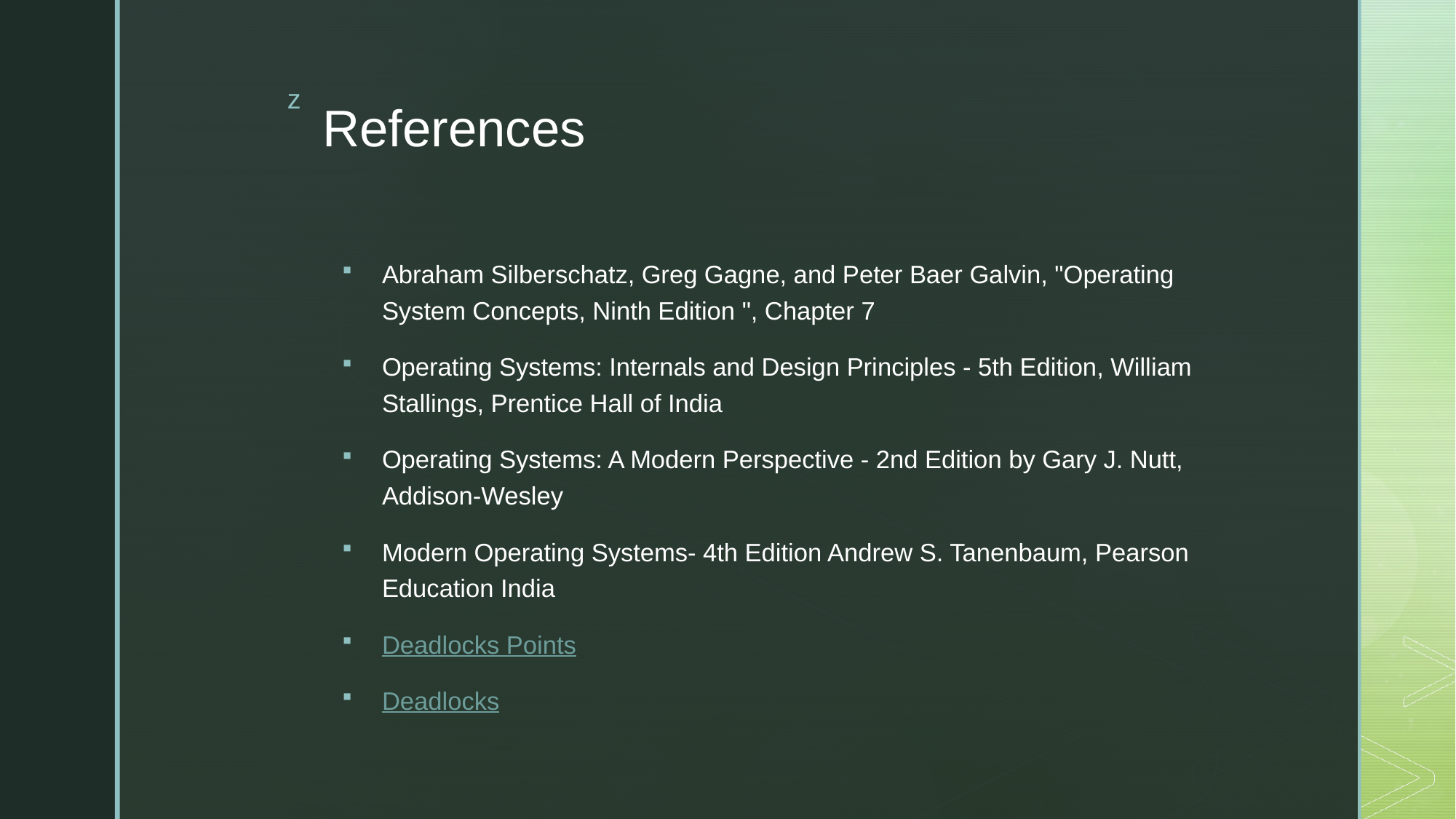

# References
Abraham Silberschatz, Greg Gagne, and Peter Baer Galvin, "Operating System Concepts, Ninth Edition ", Chapter 7
Operating Systems: Internals and Design Principles - 5th Edition, William Stallings, Prentice Hall of India
Operating Systems: A Modern Perspective - 2nd Edition by Gary J. Nutt, Addison-Wesley
Modern Operating Systems- 4th Edition Andrew S. Tanenbaum, Pearson Education India
Deadlocks Points
Deadlocks